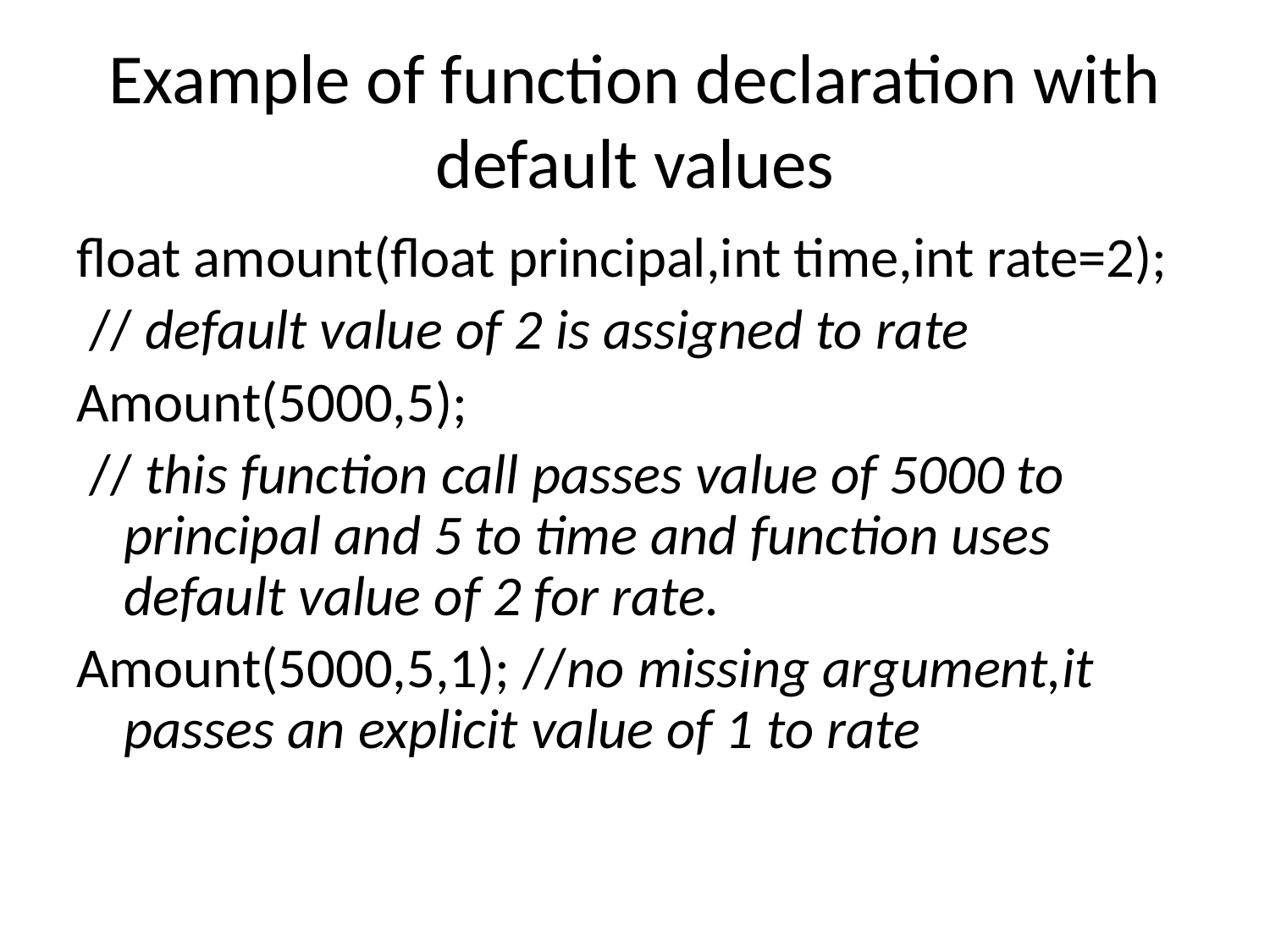

# Example of function declaration with default values
float amount(float principal,int time,int rate=2);
 // default value of 2 is assigned to rate
Amount(5000,5);
 // this function call passes value of 5000 to principal and 5 to time and function uses default value of 2 for rate.
Amount(5000,5,1); //no missing argument,it passes an explicit value of 1 to rate